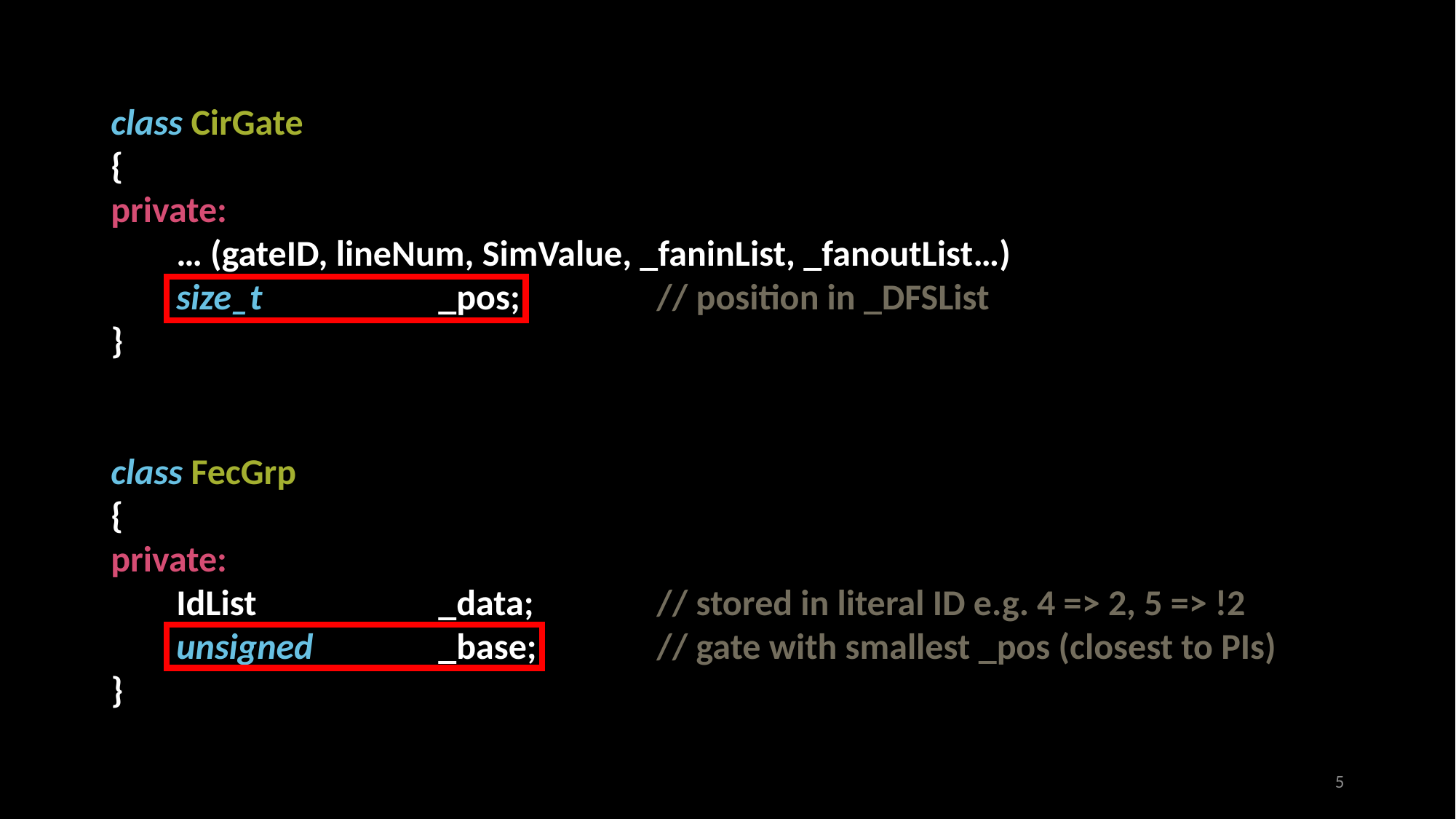

class CirGate
{
private:
        … (gateID, lineNum, SimValue, _faninList, _fanoutList…)
        size_t		_pos;		// position in _DFSList
}

class FecGrp
{
private:
        IdList 		_data;		// stored in literal ID e.g. 4 => 2, 5 => !2
        unsigned		_base;		// gate with smallest _pos (closest to PIs)
}

5